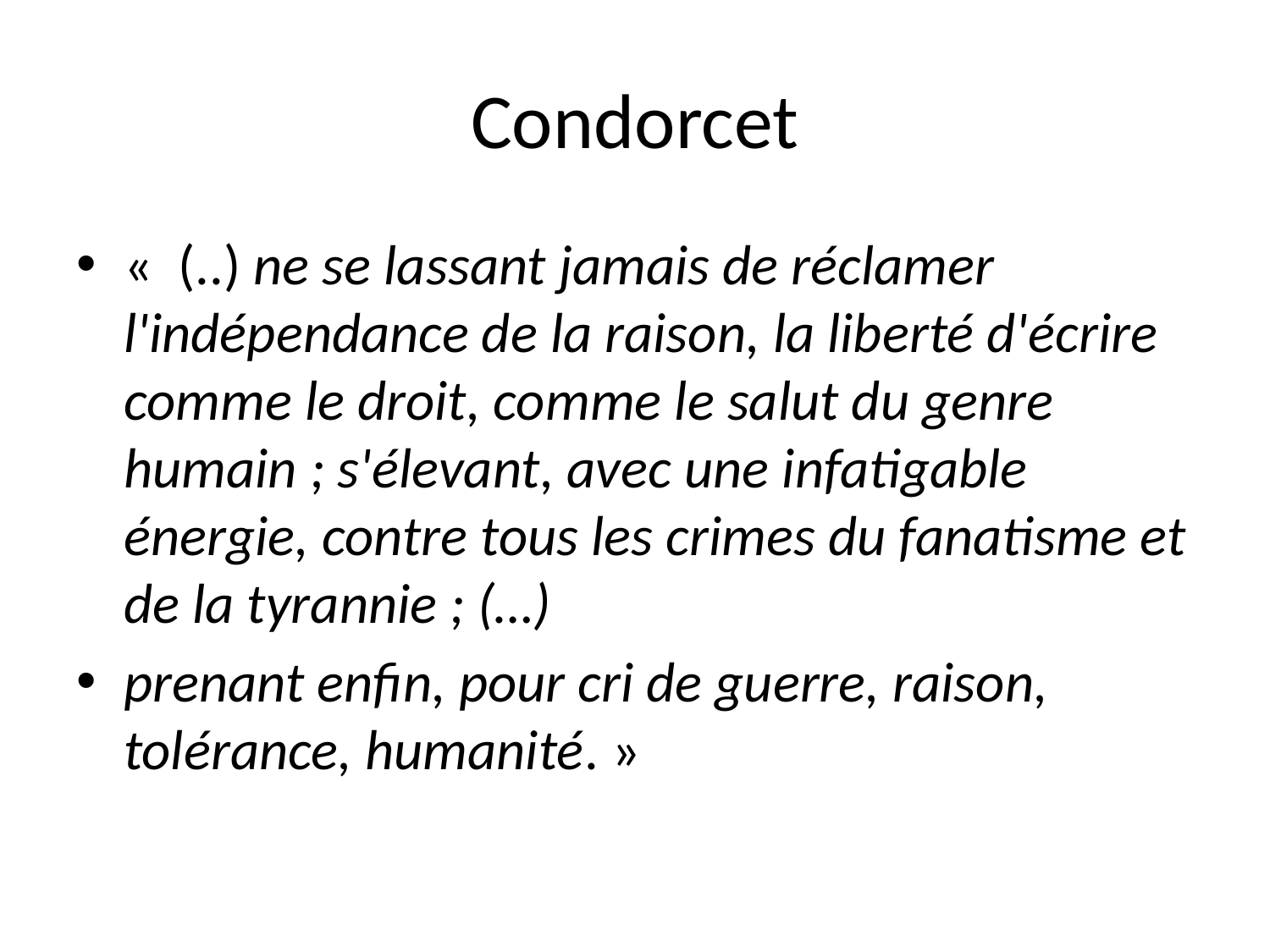

# Condorcet
«  (..) ne se lassant jamais de réclamer l'indépendance de la raison, la liberté d'écrire comme le droit, comme le salut du genre humain ; s'élevant, avec une infatigable énergie, contre tous les crimes du fanatisme et de la tyrannie ; (…)
prenant enfin, pour cri de guerre, raison, tolérance, humanité. »